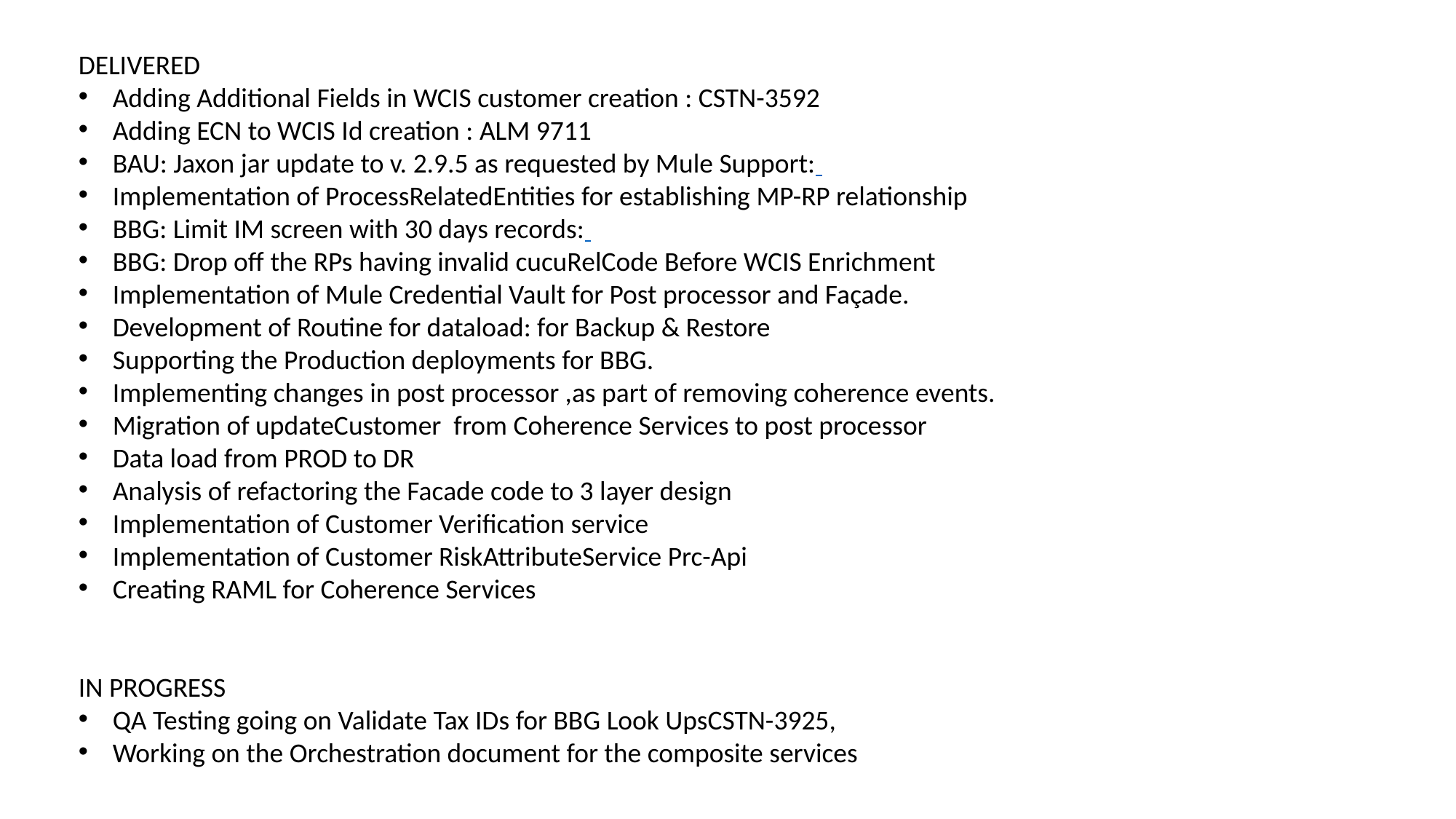

DELIVERED
Adding Additional Fields in WCIS customer creation : CSTN-3592
Adding ECN to WCIS Id creation : ALM 9711
BAU: Jaxon jar update to v. 2.9.5 as requested by Mule Support:
Implementation of ProcessRelatedEntities for establishing MP-RP relationship
BBG: Limit IM screen with 30 days records:
BBG: Drop off the RPs having invalid cucuRelCode Before WCIS Enrichment
Implementation of Mule Credential Vault for Post processor and Façade.
Development of Routine for dataload: for Backup & Restore
Supporting the Production deployments for BBG.
Implementing changes in post processor ,as part of removing coherence events.
Migration of updateCustomer  from Coherence Services to post processor
Data load from PROD to DR
Analysis of refactoring the Facade code to 3 layer design
Implementation of Customer Verification service
Implementation of Customer RiskAttributeService Prc-Api
Creating RAML for Coherence Services

IN PROGRESS
QA Testing going on Validate Tax IDs for BBG Look UpsCSTN-3925,
Working on the Orchestration document for the composite services